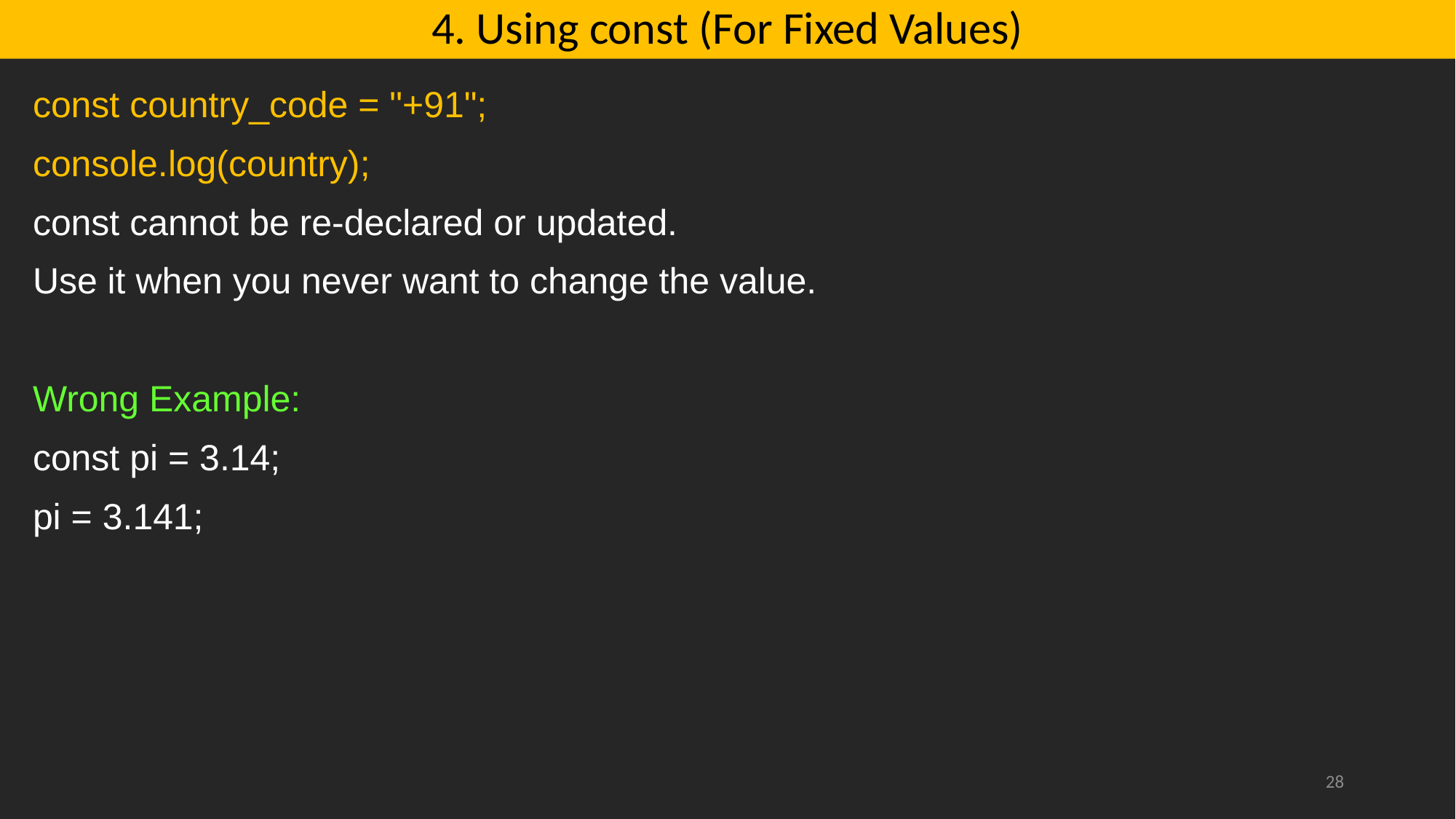

# 4. Using const (For Fixed Values)
const country_code = "+91";
console.log(country);
const cannot be re-declared or updated.
Use it when you never want to change the value.

Wrong Example:
const pi = 3.14;
pi = 3.141;

28